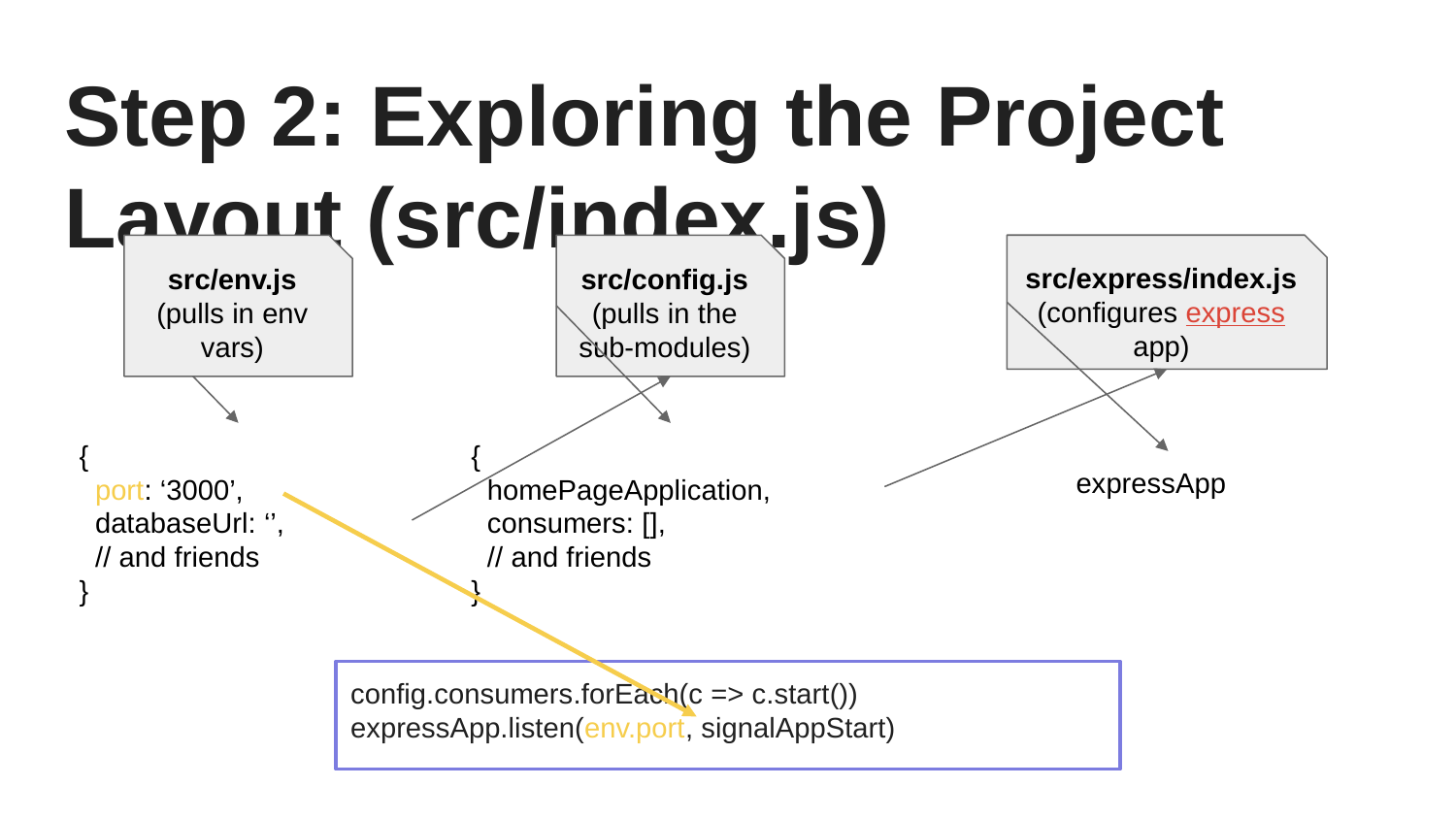

# Step 2: Exploring the Project Layout (src/index.js)

src/env.js
(pulls in env vars)
src/config.js
(pulls in the sub-modules)

src/express/index.js
(configures express app)

{
  port: ‘3000’,
  databaseUrl: ‘’,
  // and friends
}
{
  homePageApplication,
  consumers: [],
  // and friends
}
expressApp
config.consumers.forEach(c => c.start())
expressApp.listen(env.port, signalAppStart)